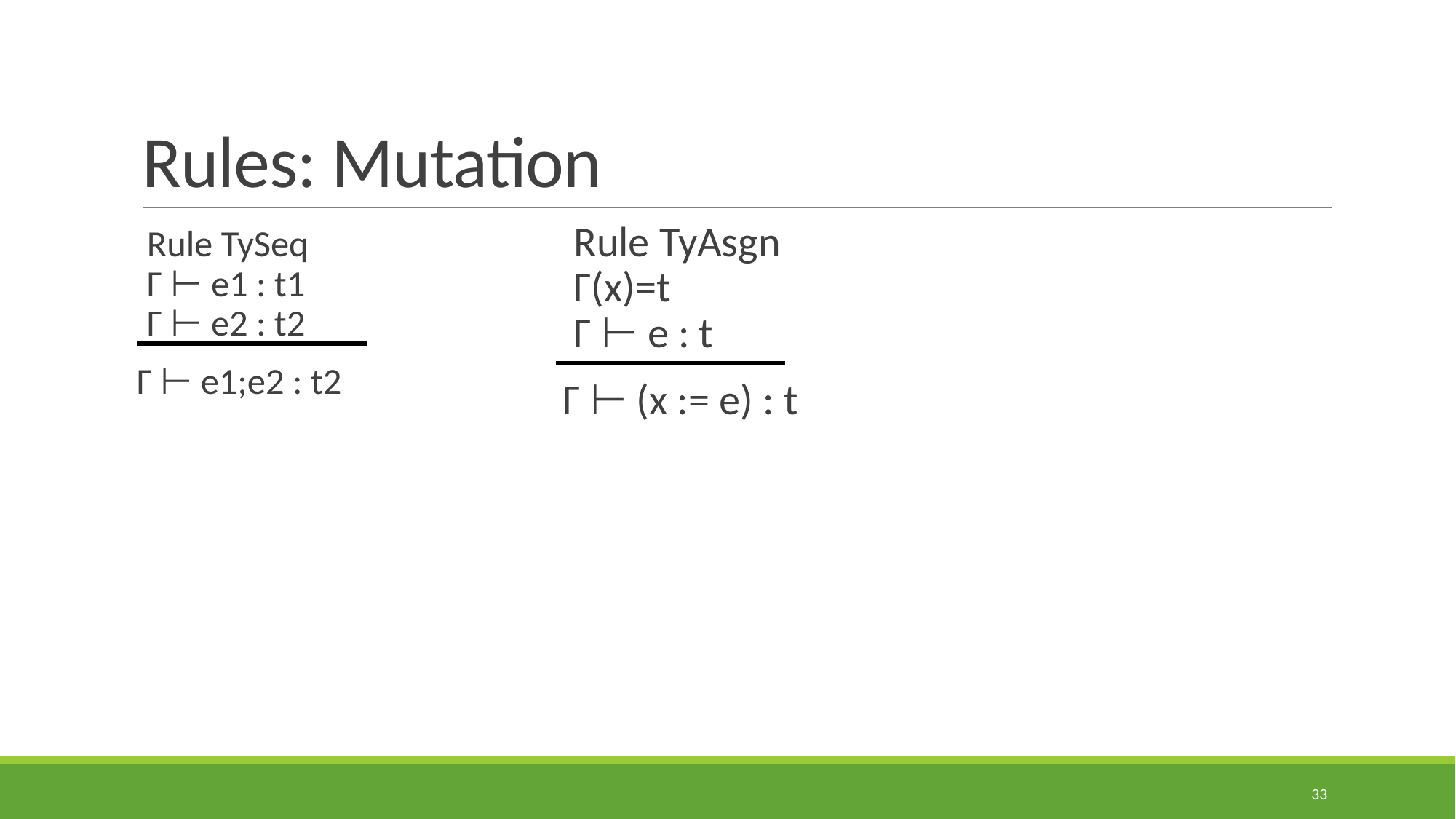

# Rules: Mutation
Rule TyAsgn
Γ(x)=t
Γ ⊢ e : t
Γ ⊢ (x := e) : t
Rule TySeq
Γ ⊢ e1 : t1
Γ ⊢ e2 : t2
Γ ⊢ e1;e2 : t2
33